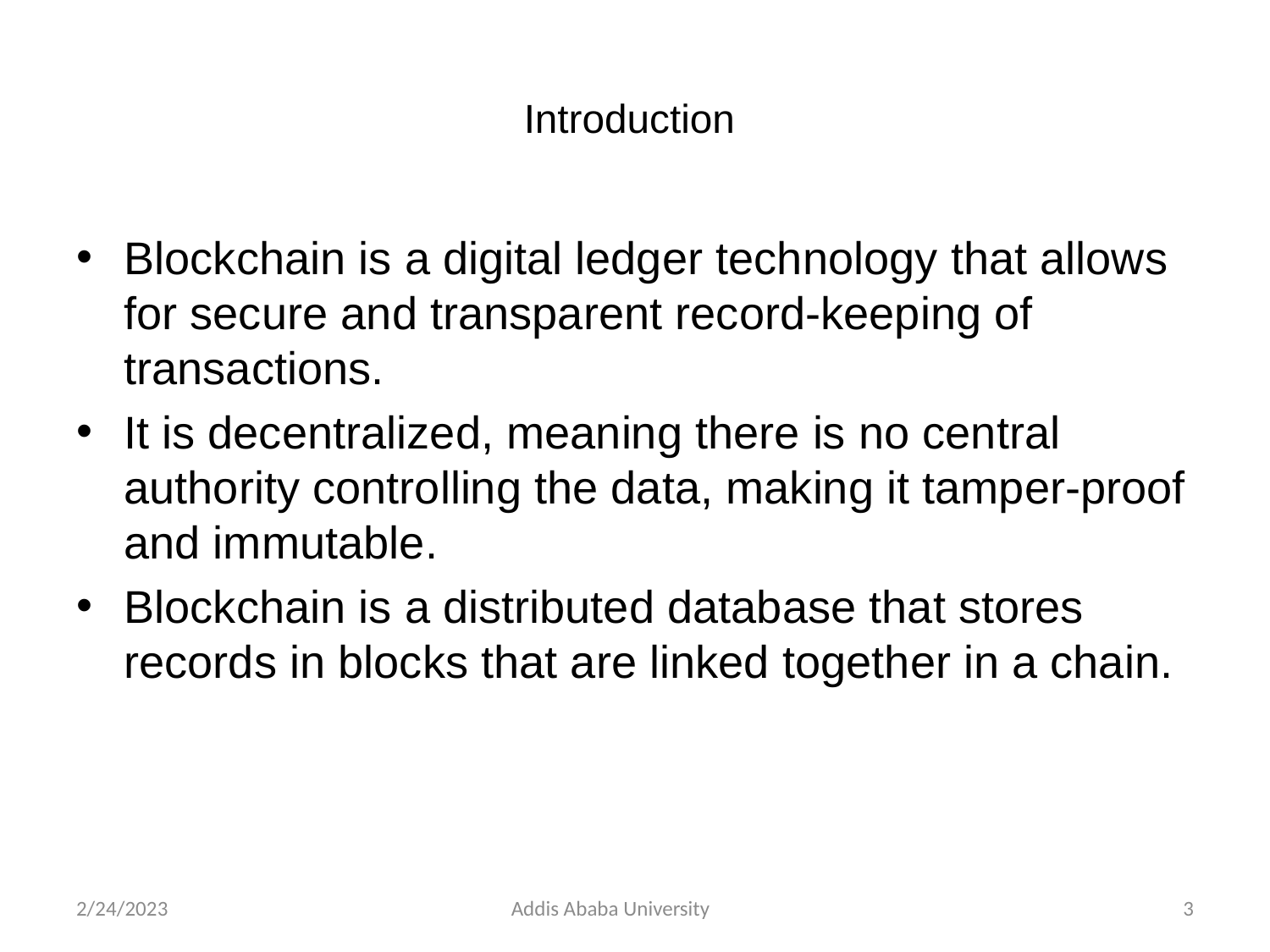

# Introduction
Blockchain is a digital ledger technology that allows for secure and transparent record-keeping of transactions.
It is decentralized, meaning there is no central authority controlling the data, making it tamper-proof and immutable.
Blockchain is a distributed database that stores records in blocks that are linked together in a chain.
2/24/2023
Addis Ababa University
3